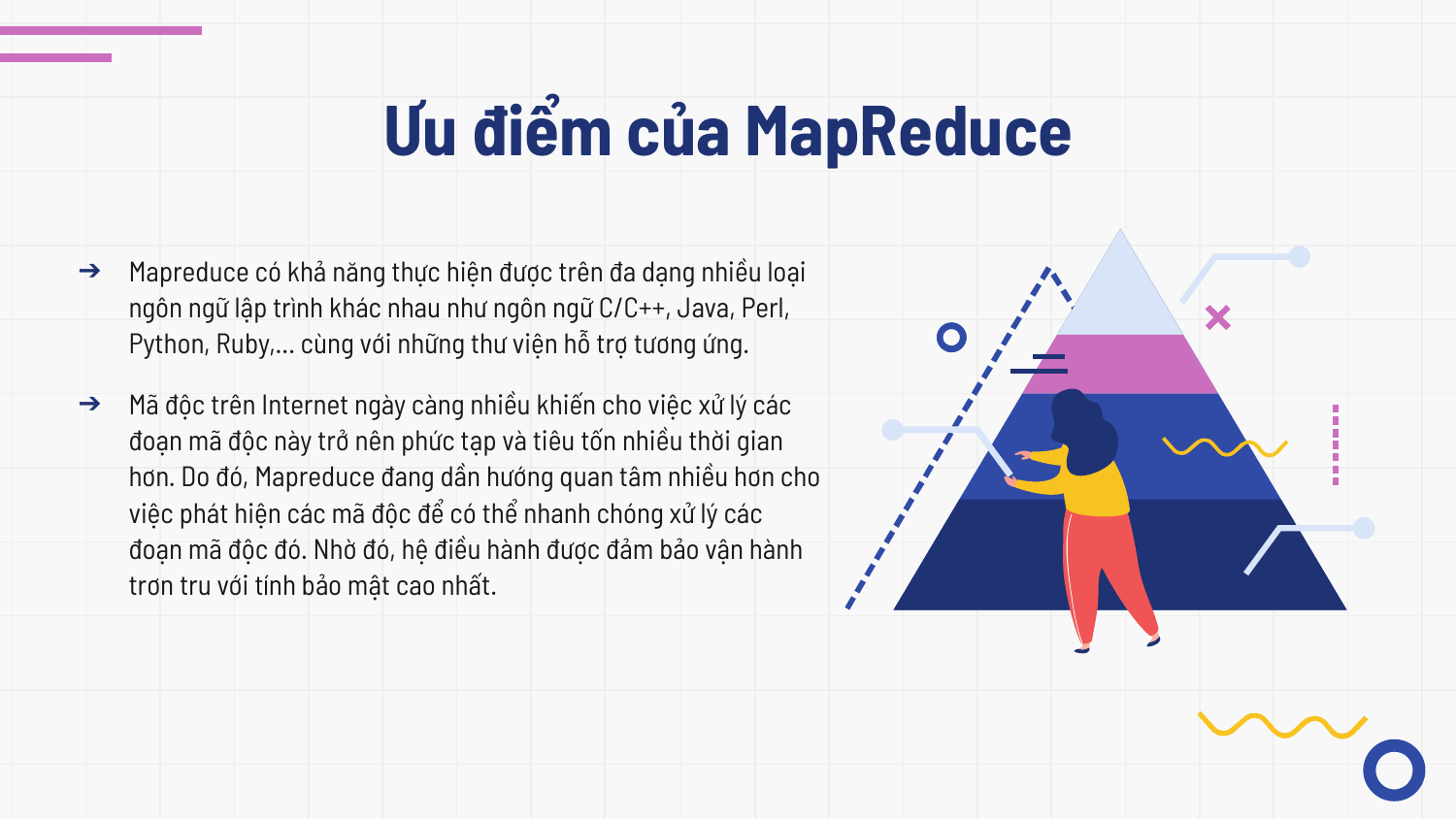

# Ưu điểm của MapReduce

Mapreduce có khả năng thực hiện được trên đa dạng nhiều loại ngôn ngữ lập trình khác nhau như ngôn ngữ C/C++, Java, Perl, Python, Ruby,... cùng với những thư viện hỗ trợ tương ứng.
Mã độc trên Internet ngày càng nhiều khiến cho việc xử lý các đoạn mã độc này trở nên phức tạp và tiêu tốn nhiều thời gian hơn. Do đó, Mapreduce đang dần hướng quan tâm nhiều hơn cho việc phát hiện các mã độc để có thể nhanh chóng xử lý các đoạn mã độc đó. Nhờ đó, hệ điều hành được đảm bảo vận hành trơn tru với tính bảo mật cao nhất.